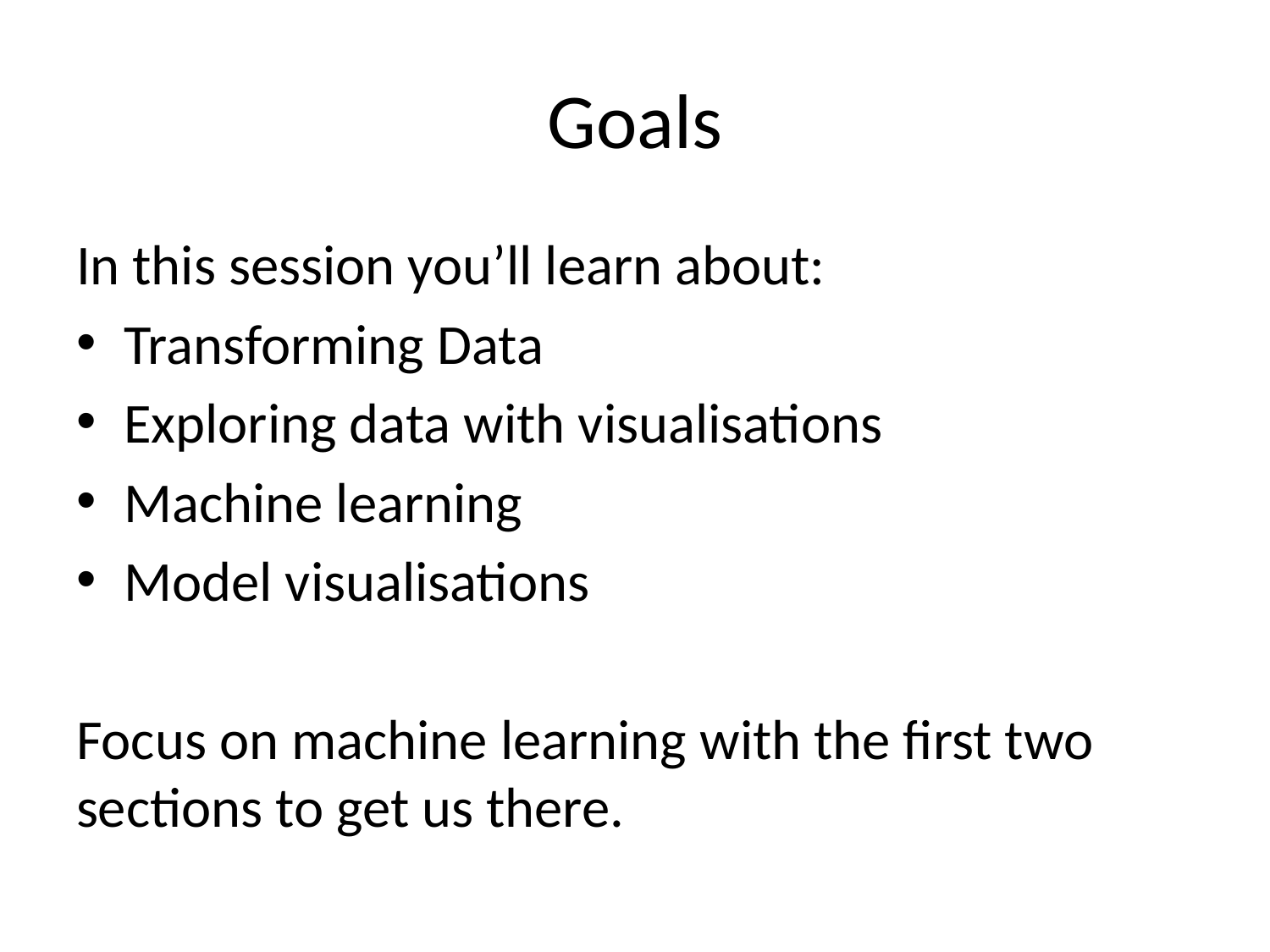

# Goals
In this session you’ll learn about:
Transforming Data
Exploring data with visualisations
Machine learning
Model visualisations

Focus on machine learning with the first two sections to get us there.